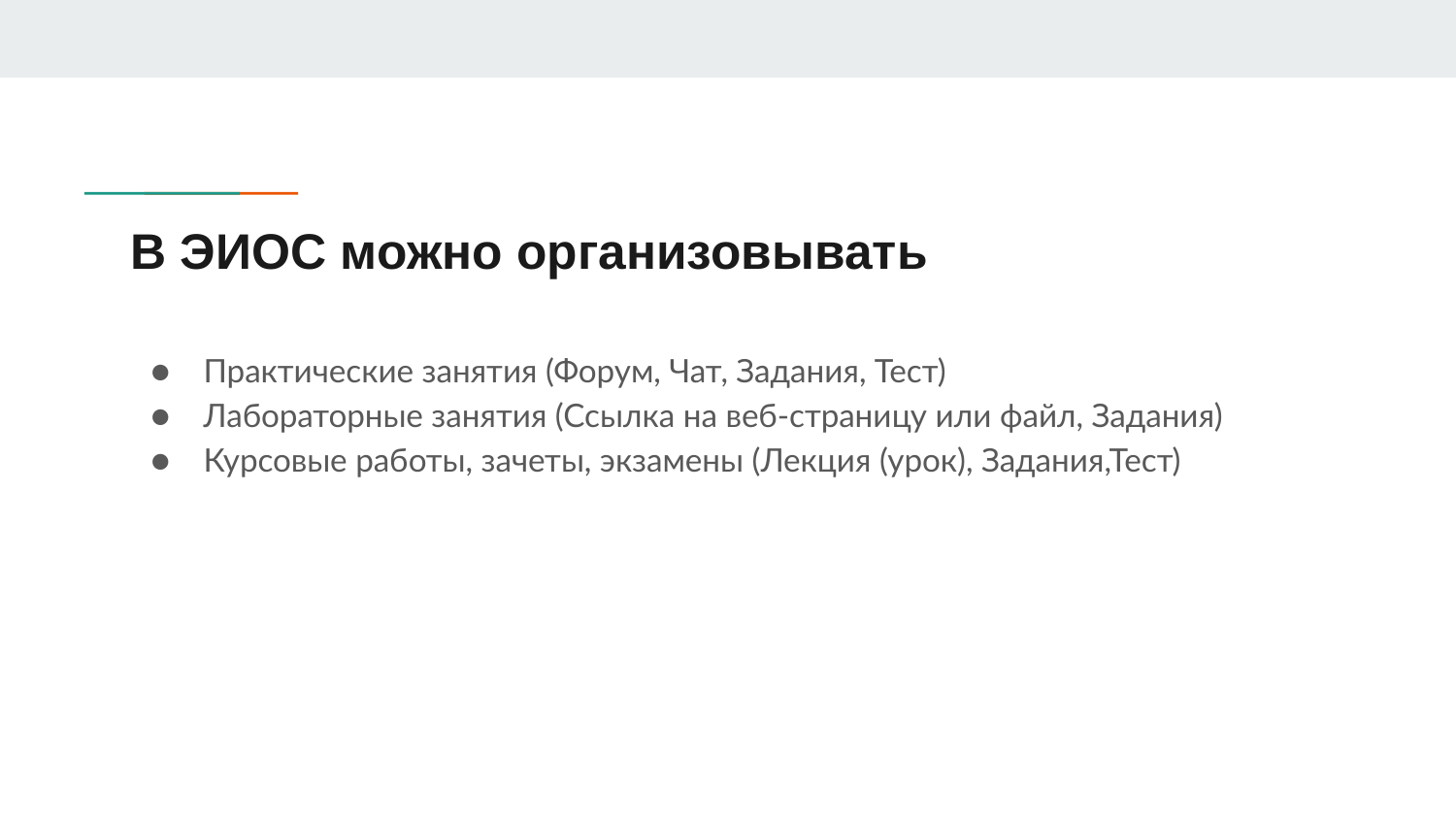

# В ЭИОС можно организовывать
Практические занятия (Форум, Чат, Задания, Тест)
Лабораторные занятия (Ссылка на веб-страницу или файл, Задания)
Курсовые работы, зачеты, экзамены (Лекция (урок), Задания,Тест)